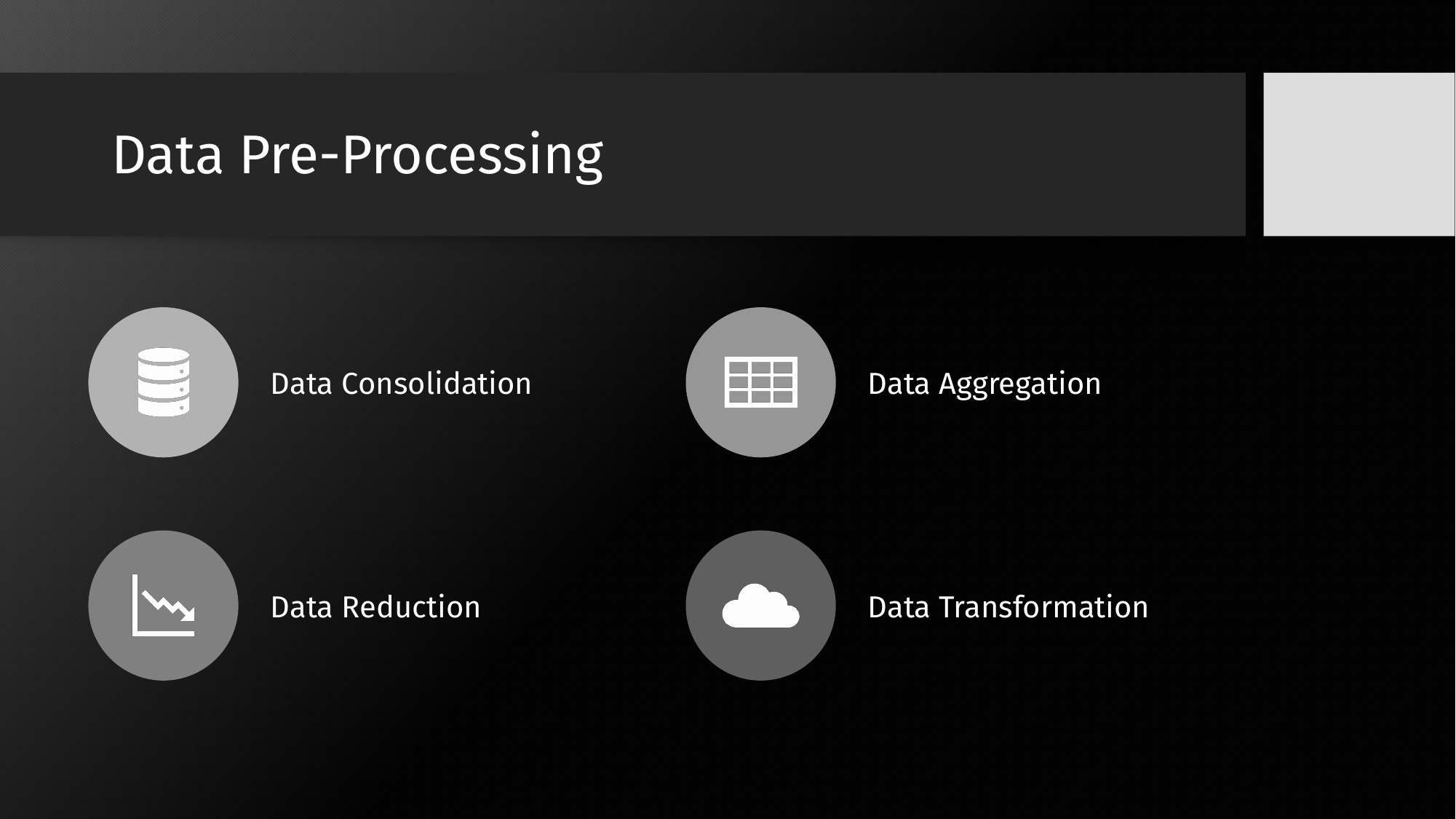

# Data Pre-Processing
Data Consolidation
Data Aggregation
Data Reduction
Data Transformation